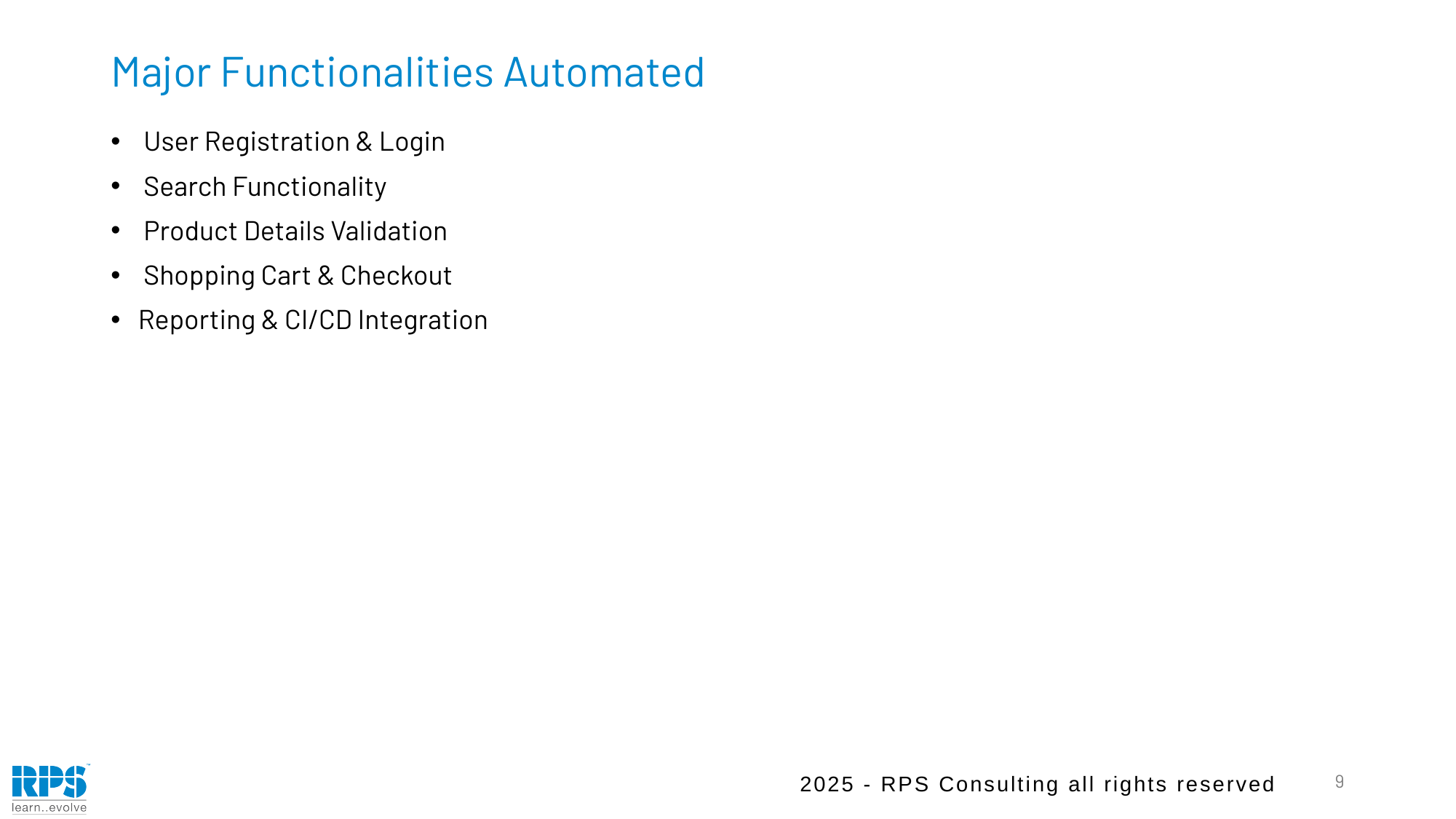

# Major Functionalities Automated
 User Registration & Login
 Search Functionality
 Product Details Validation
 Shopping Cart & Checkout
Reporting & CI/CD Integration
9